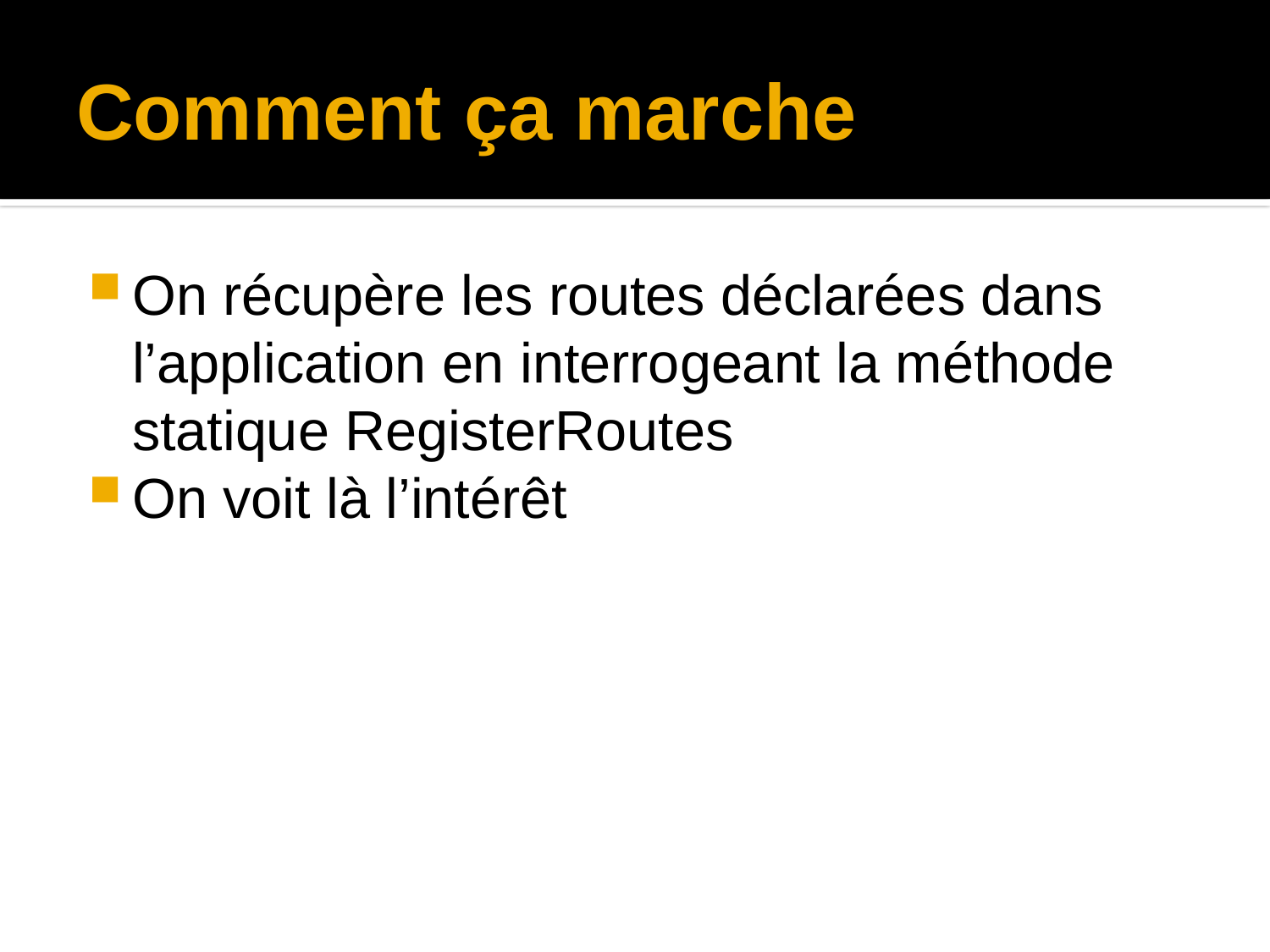

# Comment ça marche
On récupère les routes déclarées dans l’application en interrogeant la méthode statique RegisterRoutes
On voit là l’intérêt